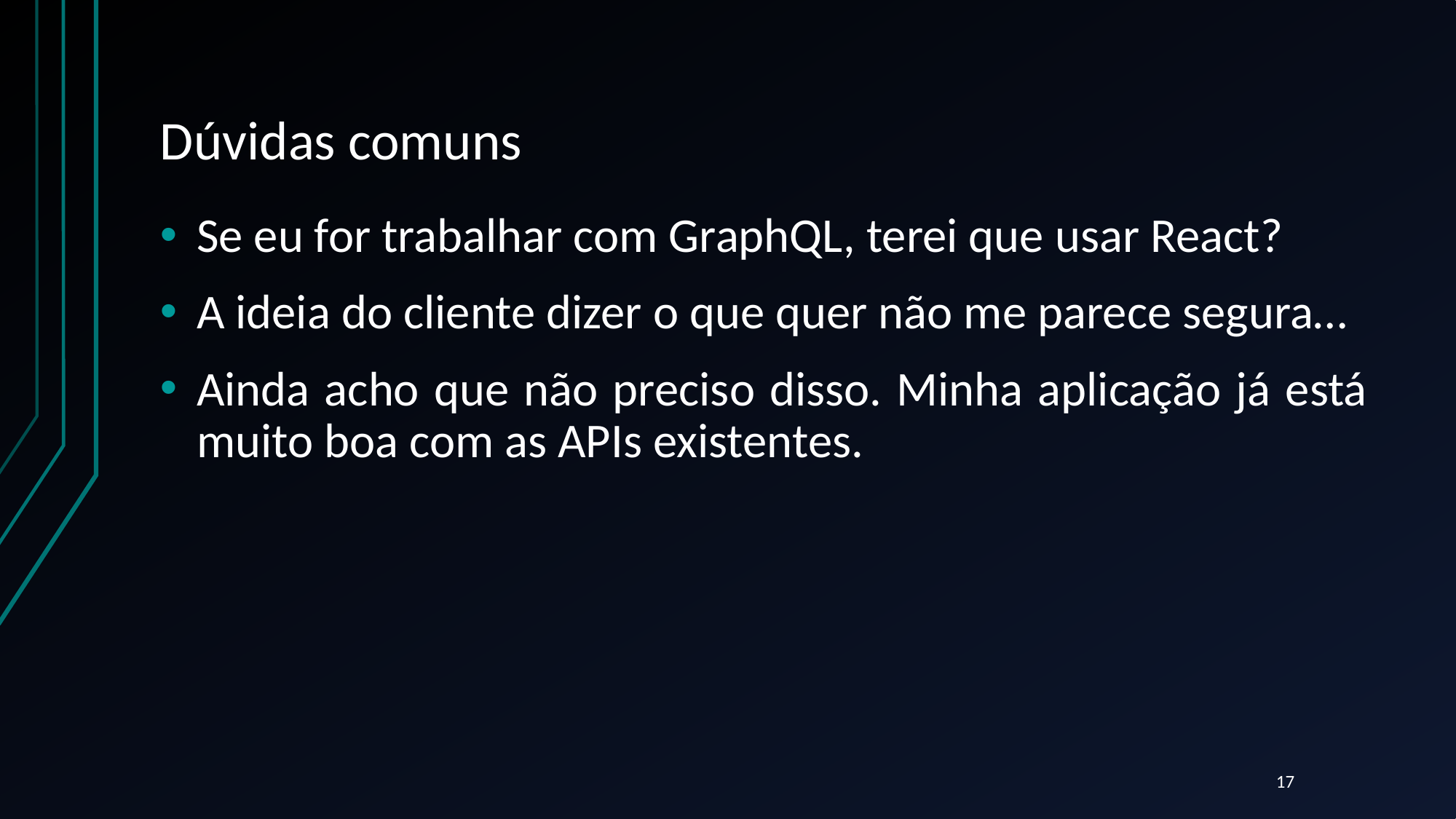

# Dúvidas comuns
Se eu for trabalhar com GraphQL, terei que usar React?
A ideia do cliente dizer o que quer não me parece segura…
Ainda acho que não preciso disso. Minha aplicação já está muito boa com as APIs existentes.

17